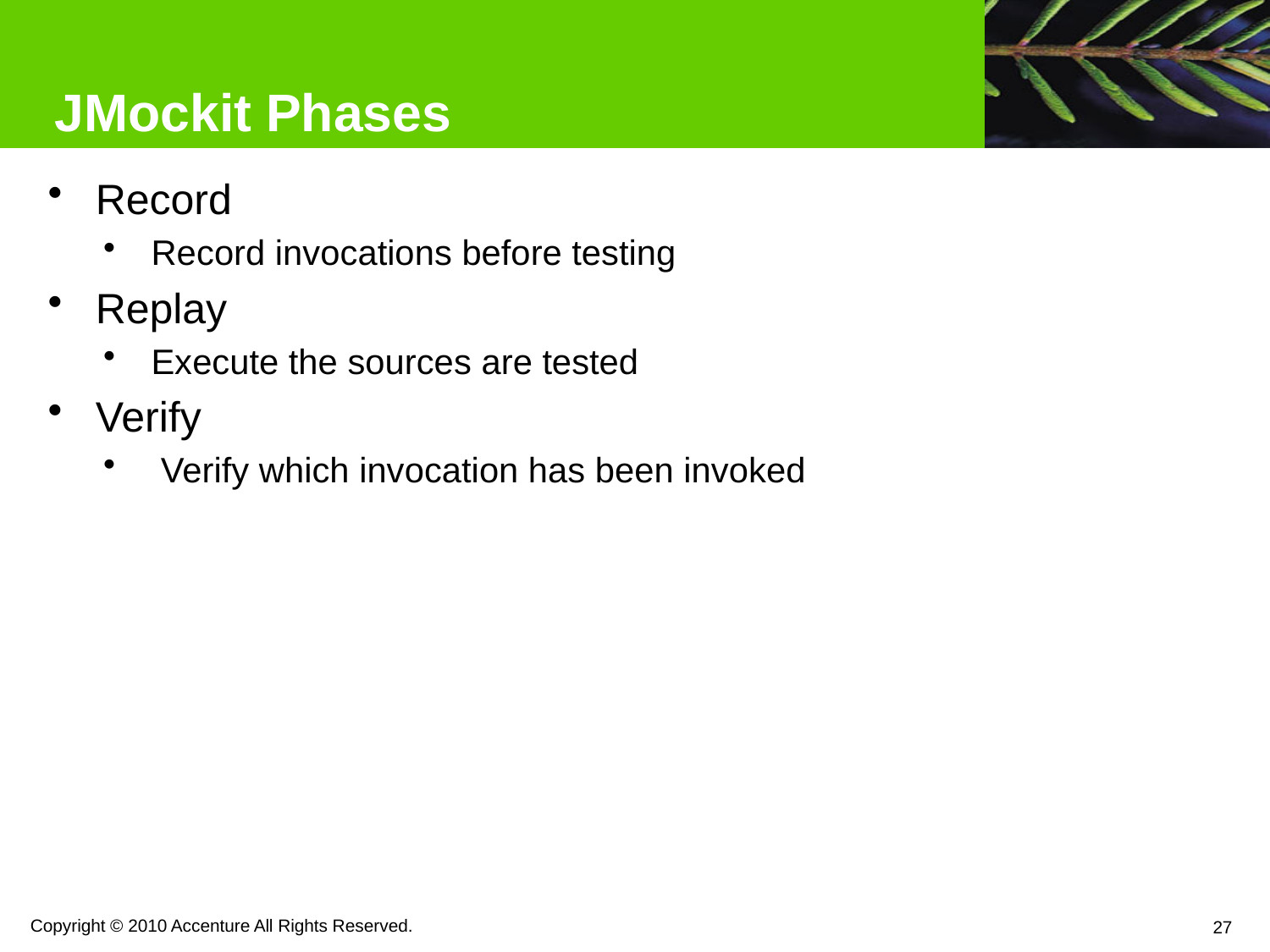

# JMockit Phases
Record
Record invocations before testing
Replay
Execute the sources are tested
Verify
 Verify which invocation has been invoked

Copyright © 2010 Accenture All Rights Reserved.
27